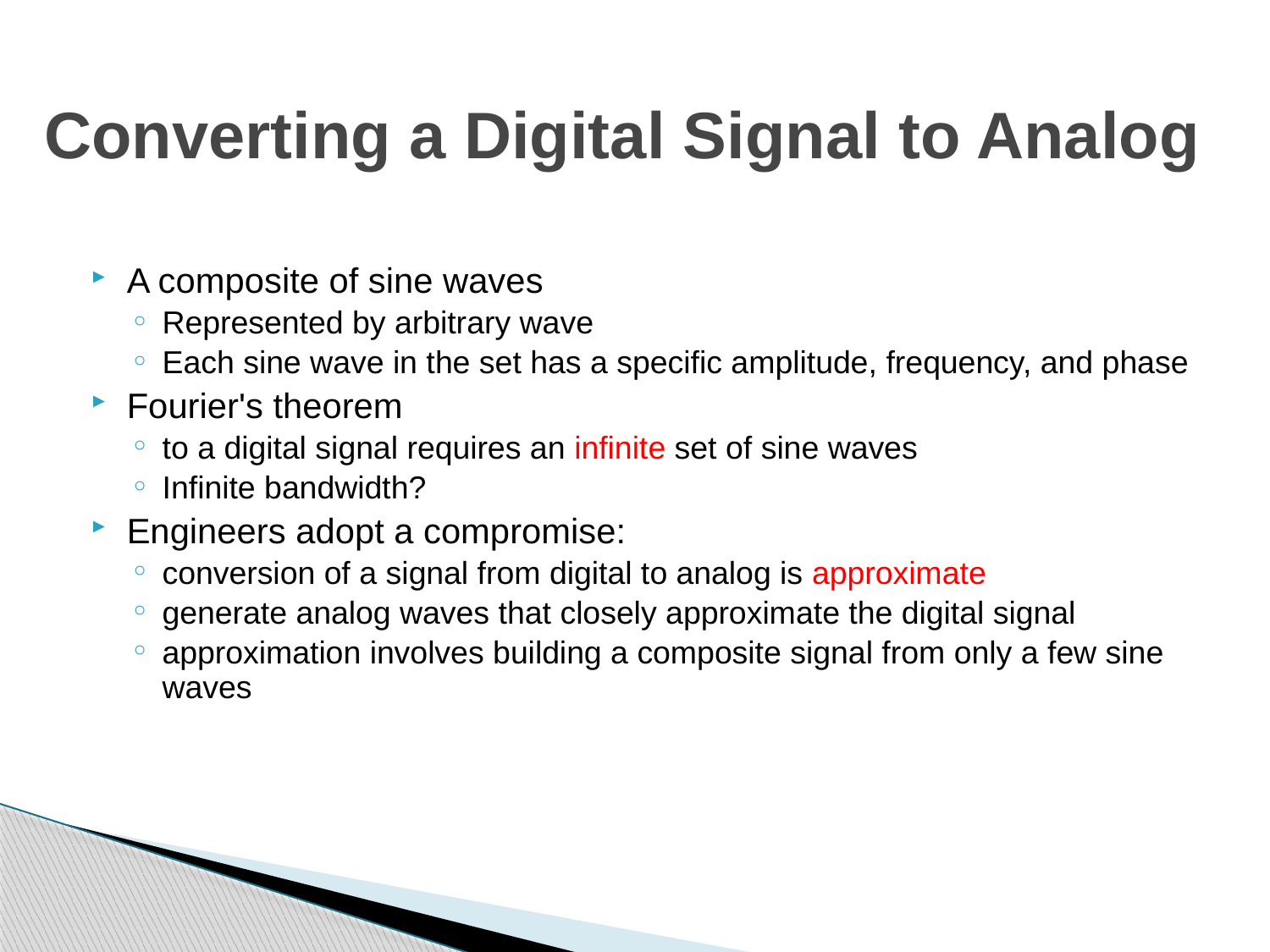

Converting a Digital Signal to Analog
A composite of sine waves
Represented by arbitrary wave
Each sine wave in the set has a specific amplitude, frequency, and phase
Fourier's theorem
to a digital signal requires an infinite set of sine waves
Infinite bandwidth?
Engineers adopt a compromise:
conversion of a signal from digital to analog is approximate
generate analog waves that closely approximate the digital signal
approximation involves building a composite signal from only a few sine waves